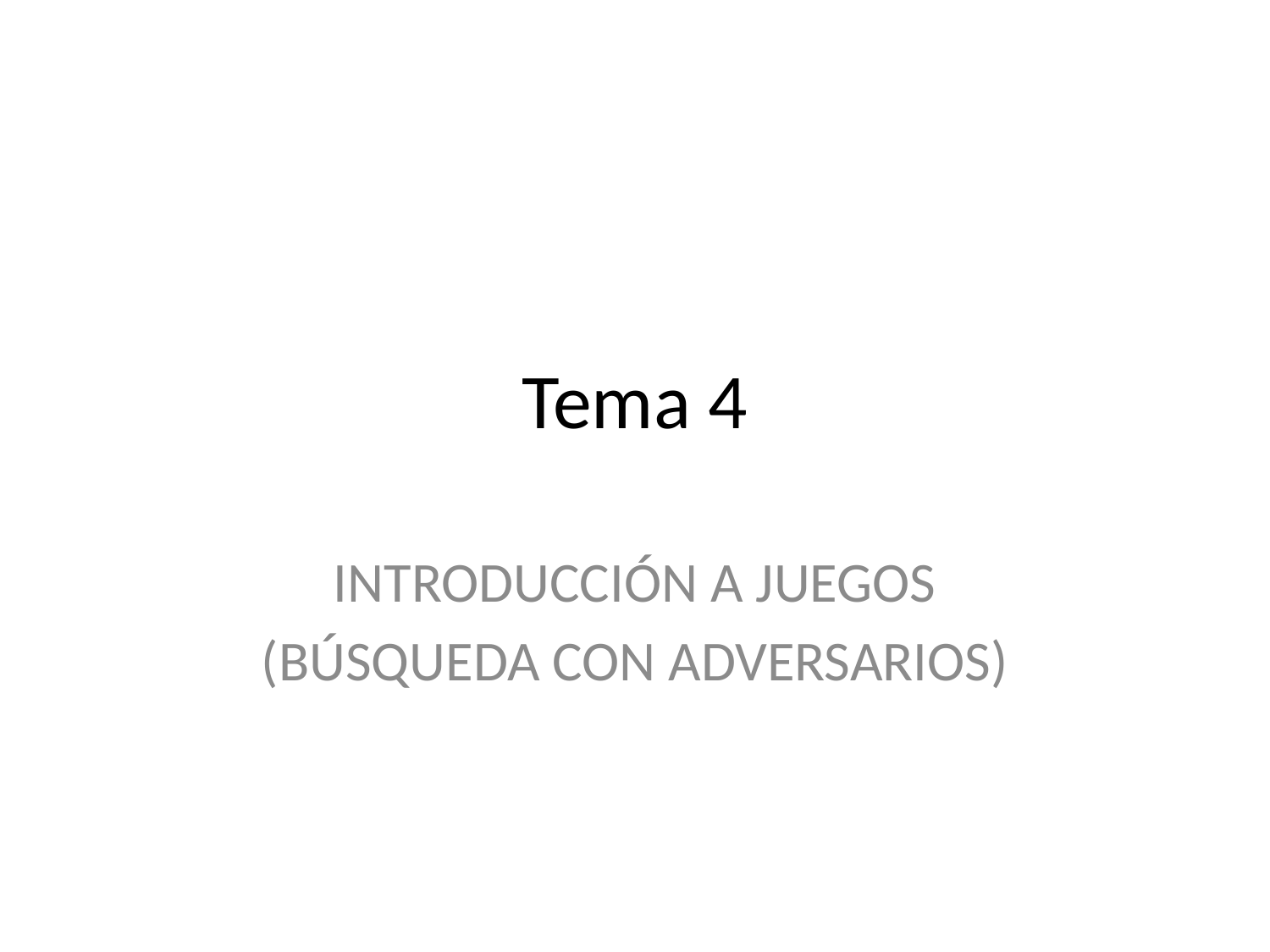

# Tema 4
INTRODUCCIÓN A JUEGOS
(BÚSQUEDA CON ADVERSARIOS)